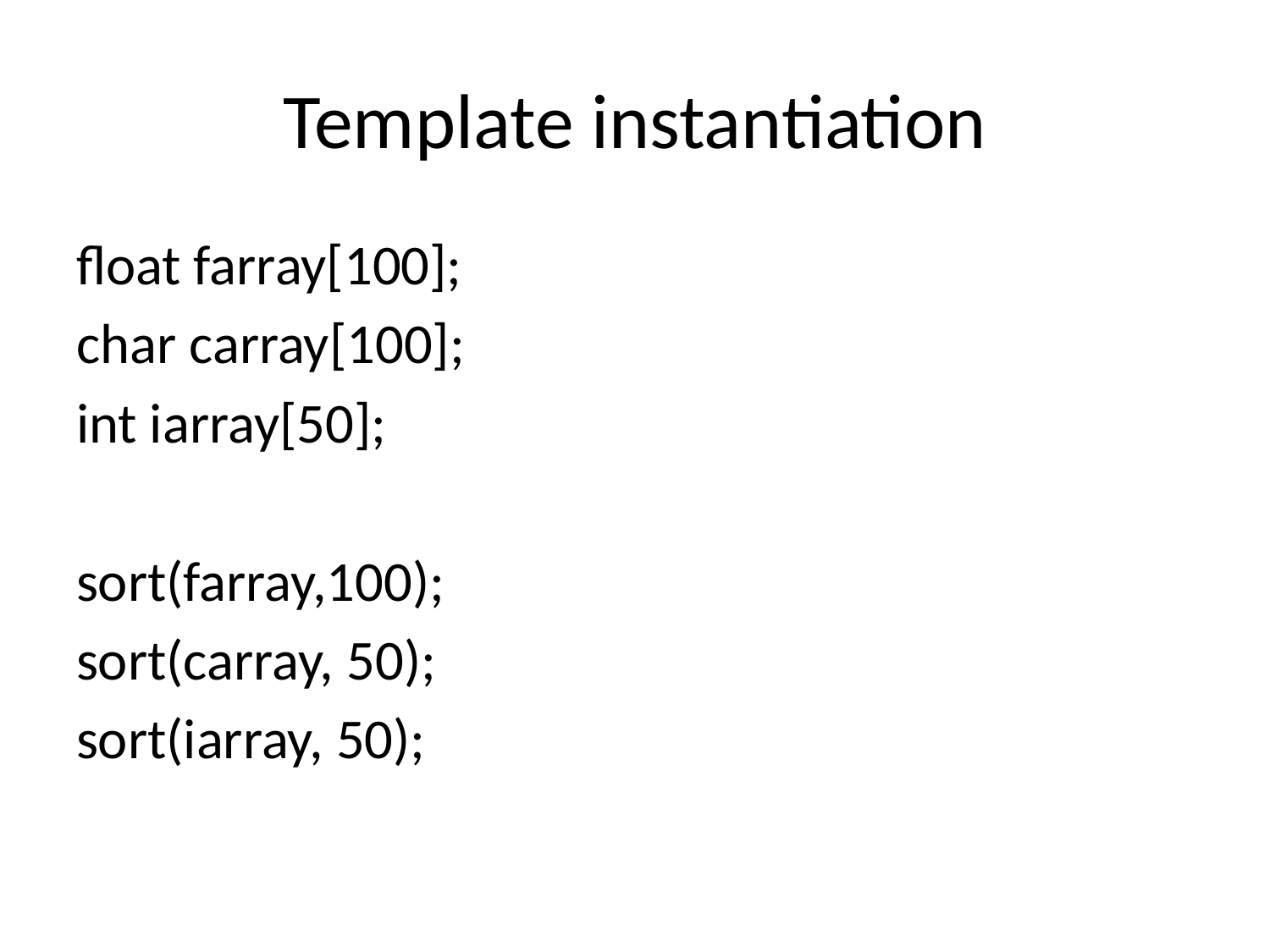

# Template instantiation
float farray[100];
char carray[100];
int iarray[50];

sort(farray,100);
sort(carray, 50);
sort(iarray, 50);